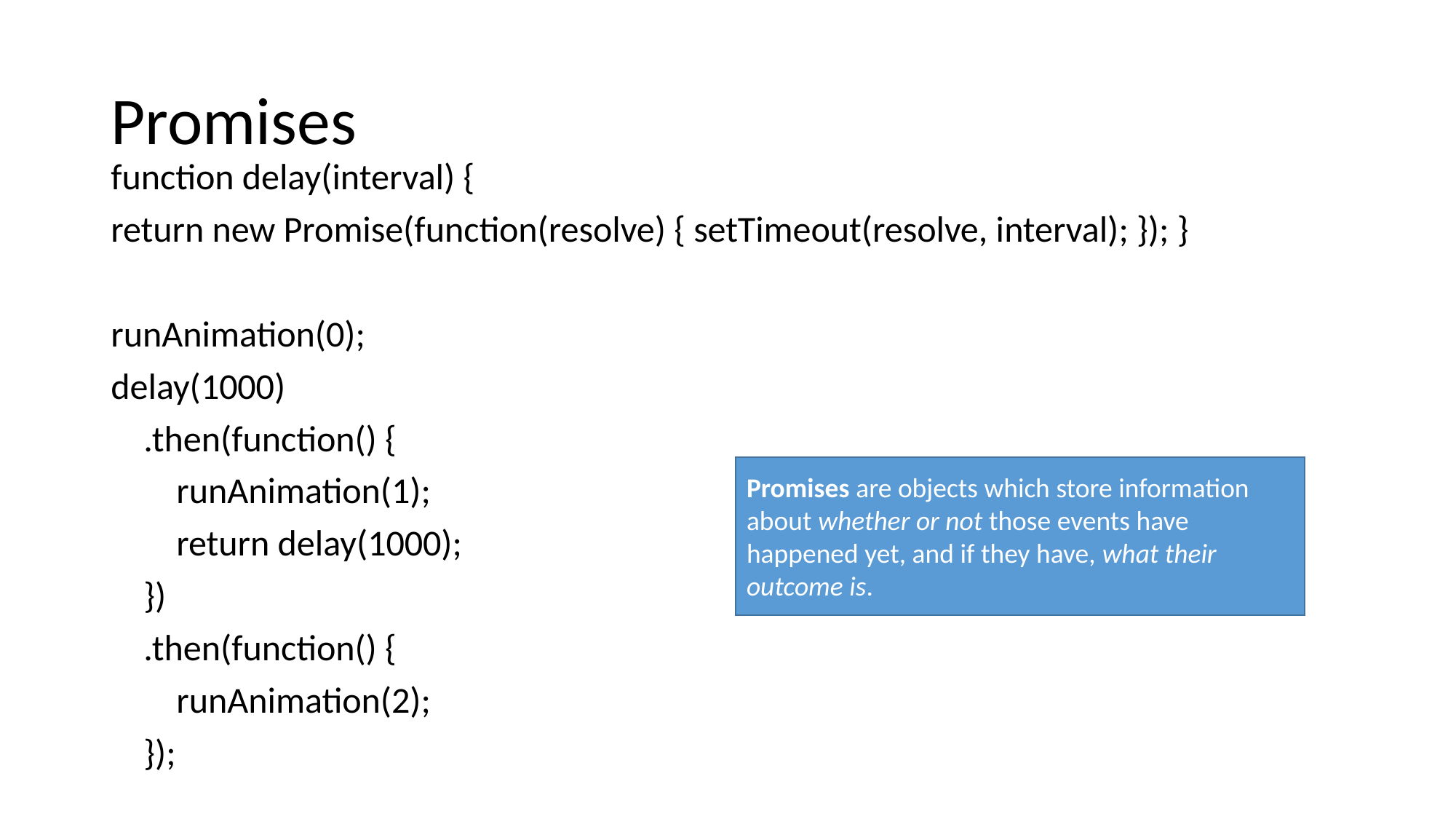

# Promises
function delay(interval) {
return new Promise(function(resolve) { setTimeout(resolve, interval); }); }

runAnimation(0);
delay(1000)
    .then(function() {
        runAnimation(1);
        return delay(1000);
    })
    .then(function() {
        runAnimation(2);
    });
Promises are objects which store information about whether or not those events have happened yet, and if they have, what their outcome is.